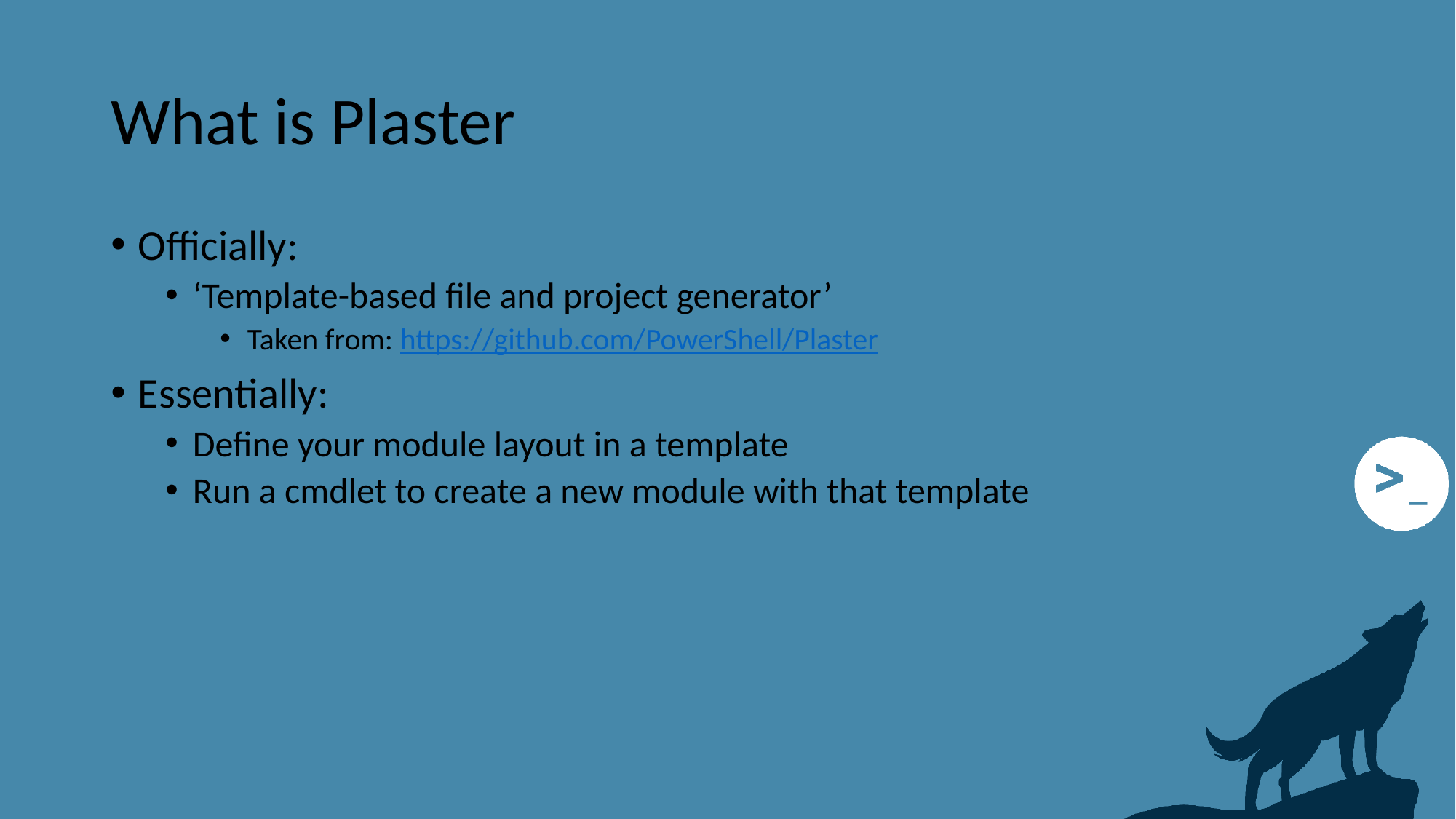

# What is Plaster
Officially:
‘Template-based file and project generator’
Taken from: https://github.com/PowerShell/Plaster
Essentially:
Define your module layout in a template
Run a cmdlet to create a new module with that template